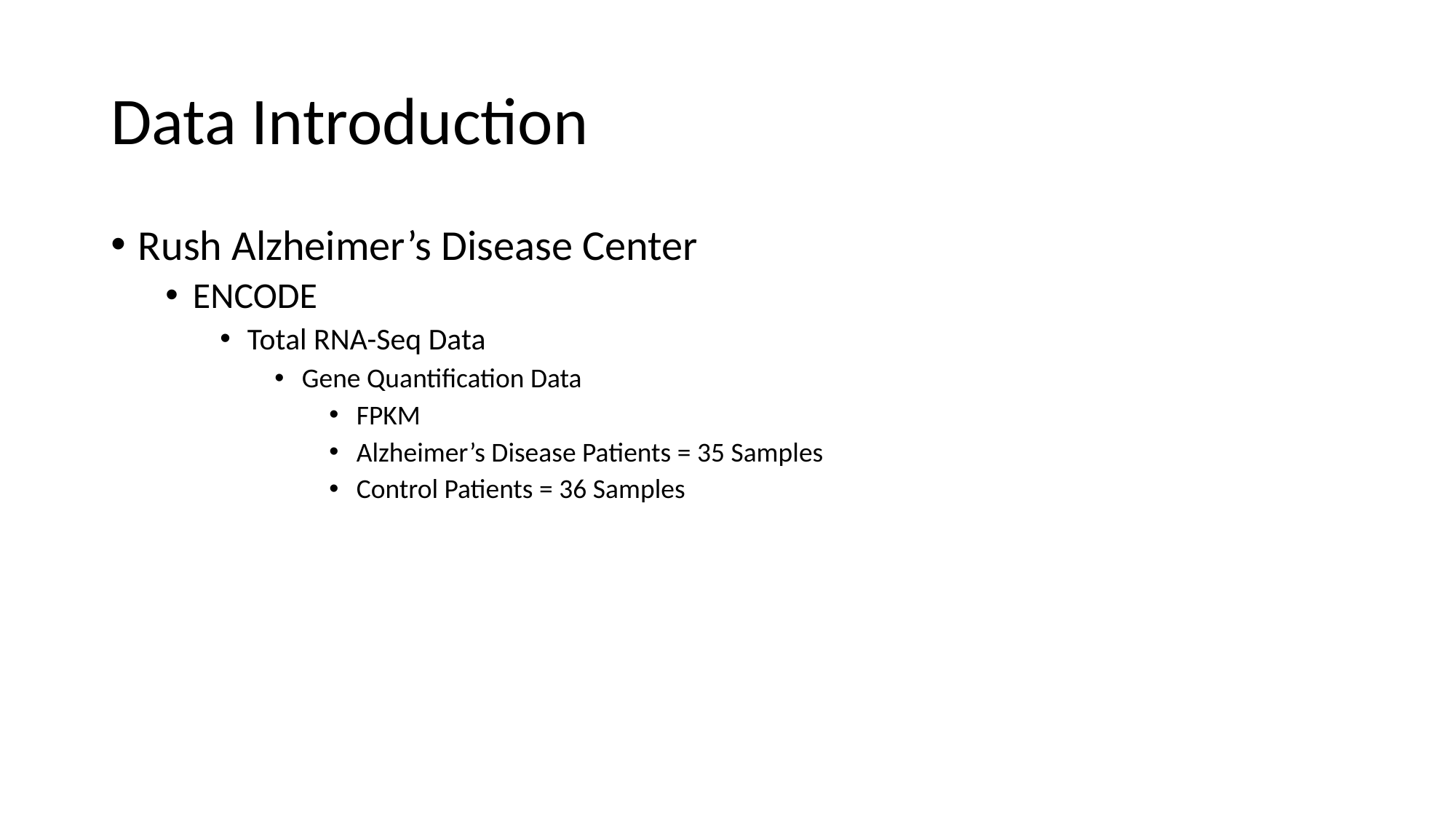

# Data Introduction
Rush Alzheimer’s Disease Center
ENCODE
Total RNA-Seq Data
Gene Quantification Data
FPKM
Alzheimer’s Disease Patients = 35 Samples
Control Patients = 36 Samples